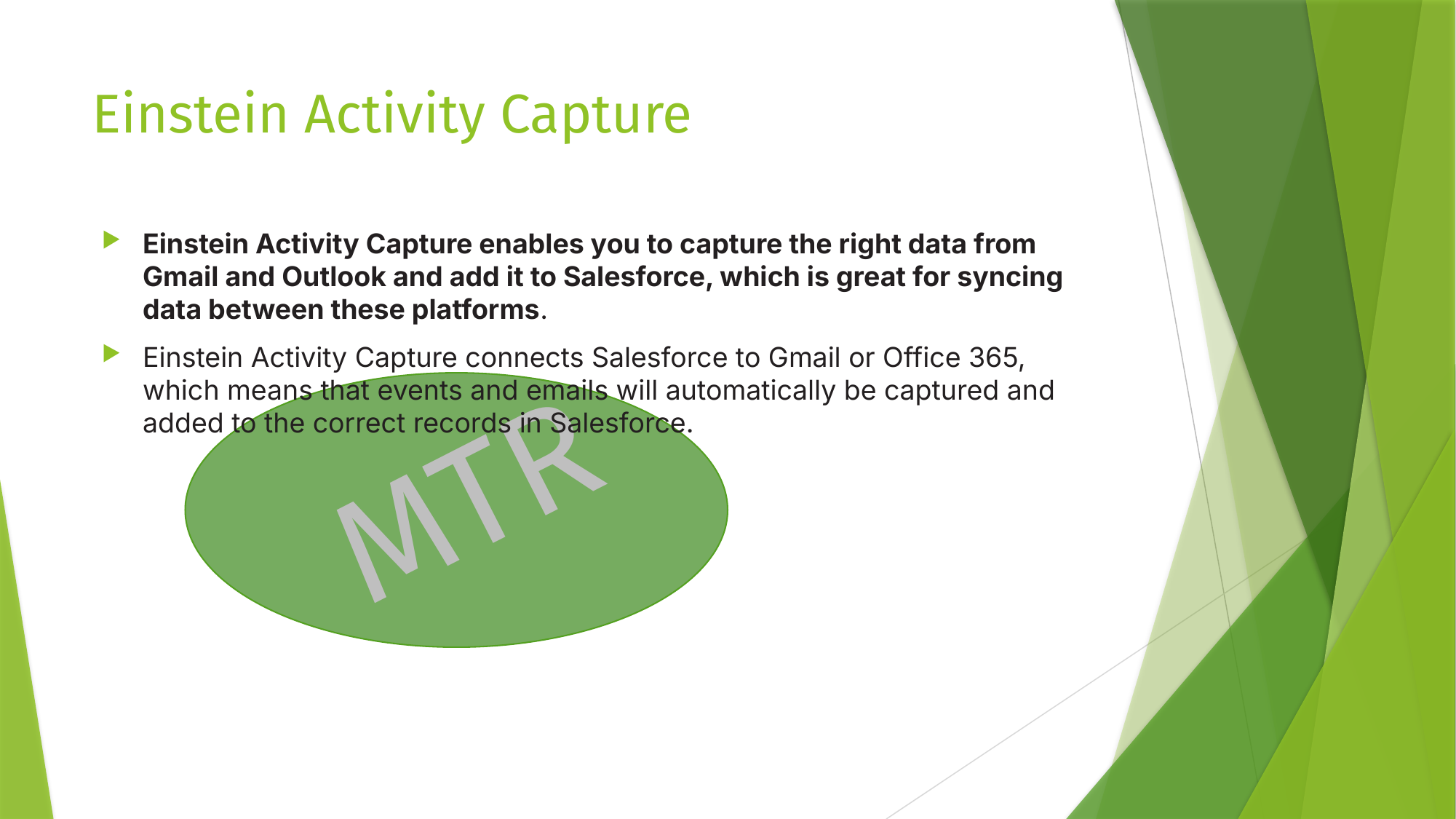

# Einstein Activity Capture
Einstein Activity Capture enables you to capture the right data from Gmail and Outlook and add it to Salesforce, which is great for syncing data between these platforms.
Einstein Activity Capture connects Salesforce to Gmail or Office 365, which means that events and emails will automatically be captured and added to the correct records in Salesforce.